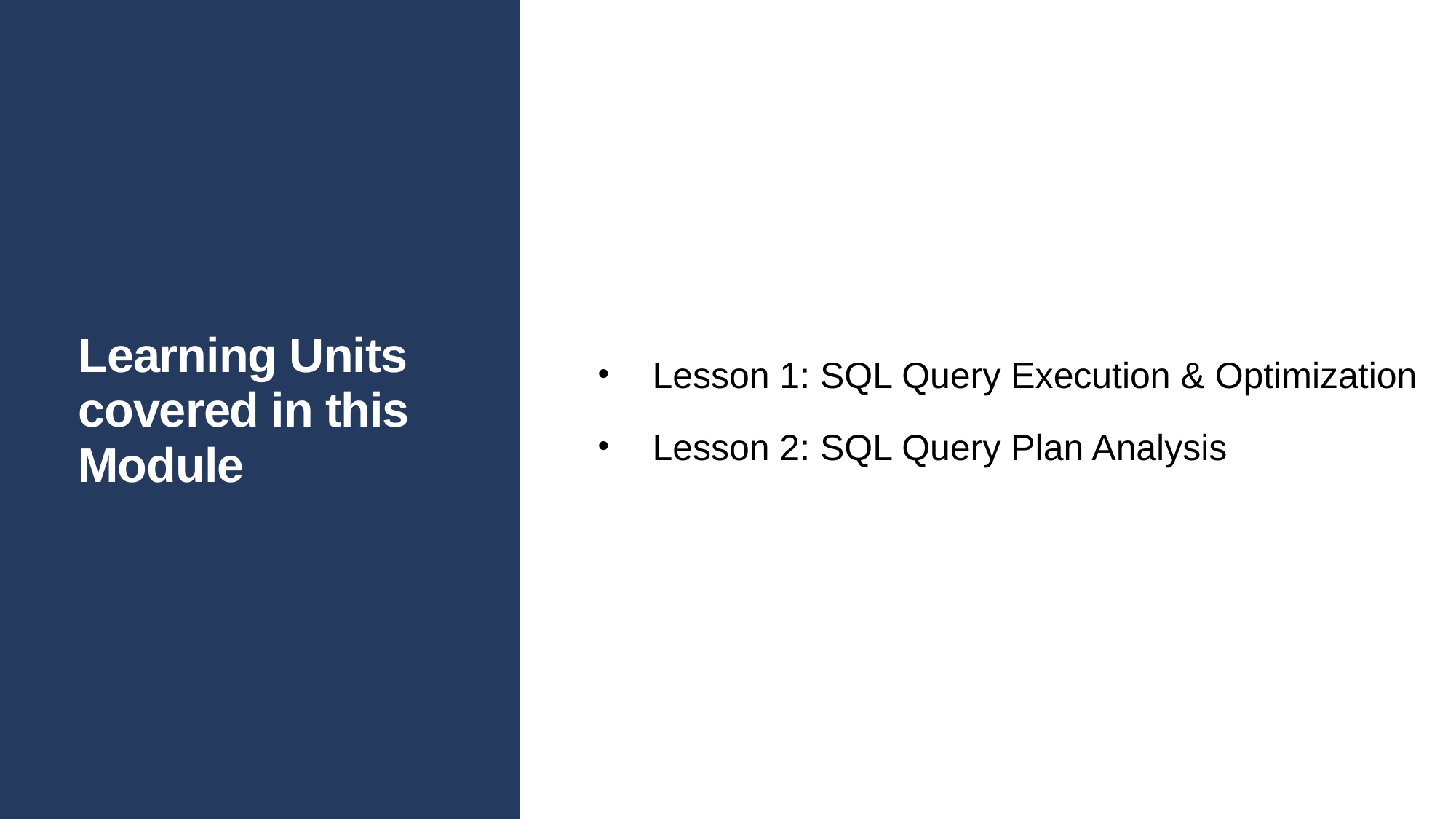

# Learning Units covered in this Module
Lesson 1: SQL Query Execution & Optimization
Lesson 2: SQL Query Plan Analysis